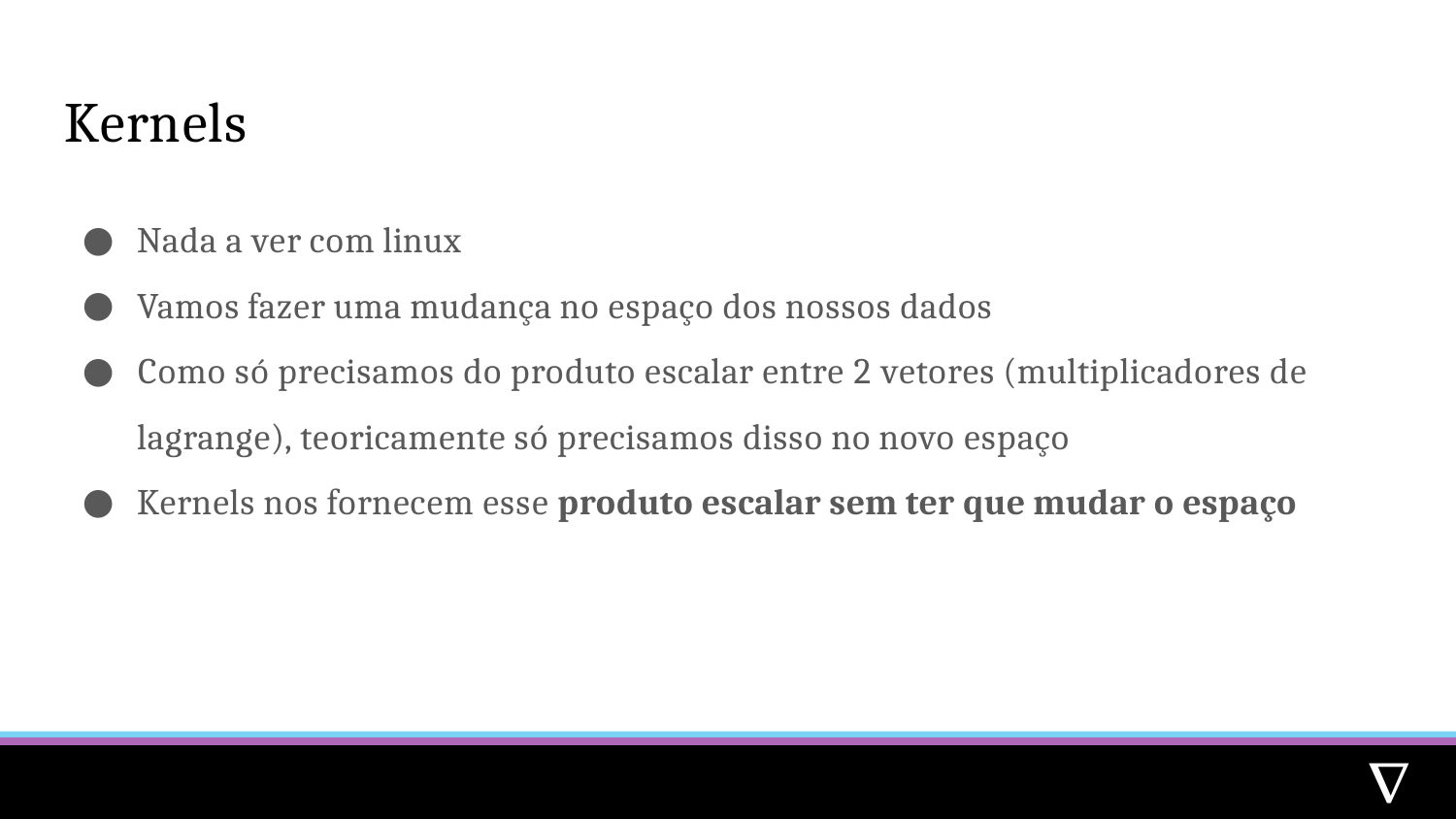

# Kernels
Nada a ver com linux
Vamos fazer uma mudança no espaço dos nossos dados
Como só precisamos do produto escalar entre 2 vetores (multiplicadores de lagrange), teoricamente só precisamos disso no novo espaço
Kernels nos fornecem esse produto escalar sem ter que mudar o espaço